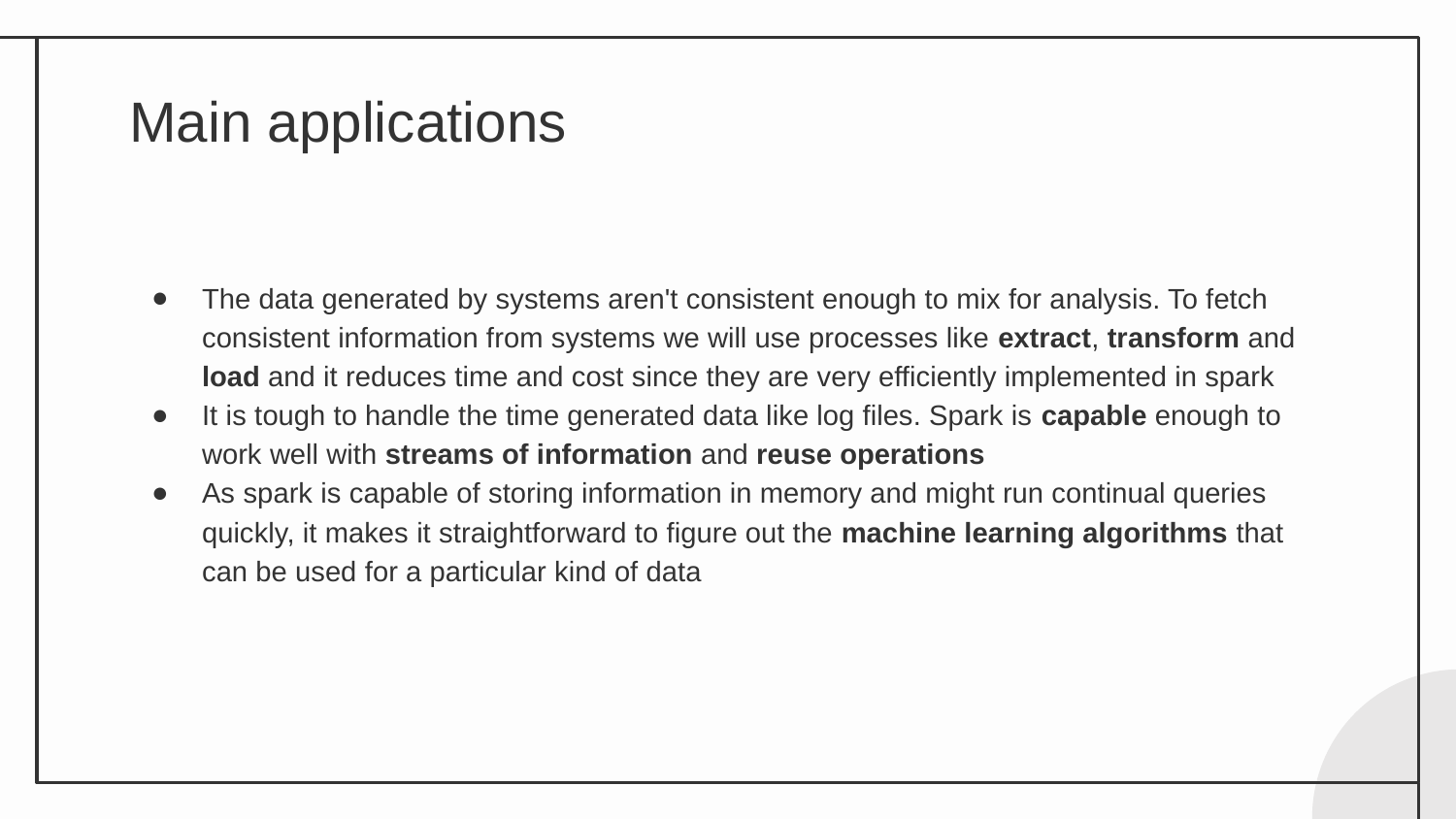

# Main applications
The data generated by systems aren't consistent enough to mix for analysis. To fetch consistent information from systems we will use processes like extract, transform and load and it reduces time and cost since they are very efficiently implemented in spark
It is tough to handle the time generated data like log files. Spark is capable enough to work well with streams of information and reuse operations
As spark is capable of storing information in memory and might run continual queries quickly, it makes it straightforward to figure out the machine learning algorithms that can be used for a particular kind of data